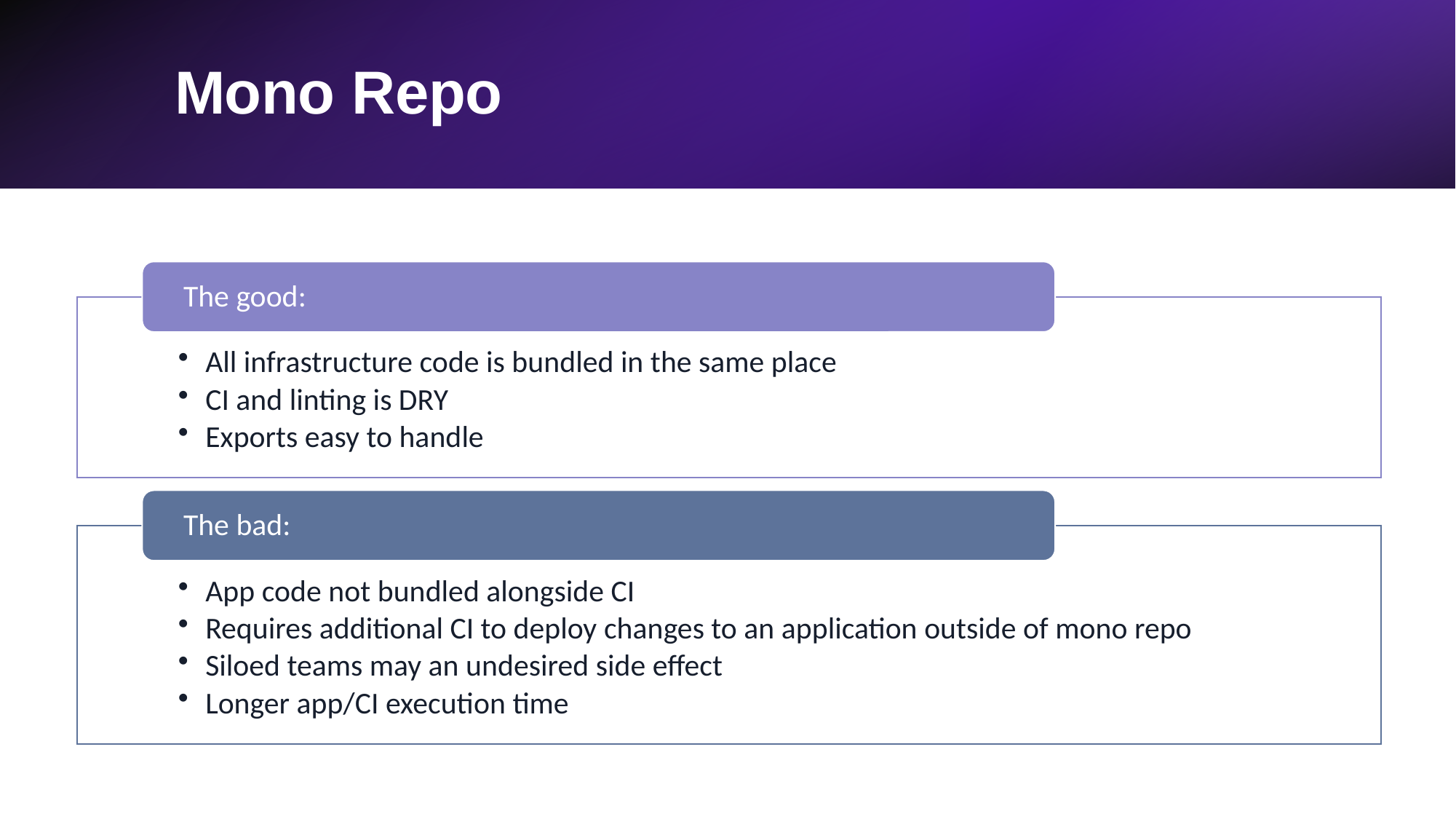

# Mono Repo
All infrastructure code is bundled in the same place
CI and linting is DRY
Exports easy to handle
The good:
App code not bundled alongside CI
Requires additional CI to deploy changes to an application outside of mono repo
Siloed teams may an undesired side effect
Longer app/CI execution time
The bad: